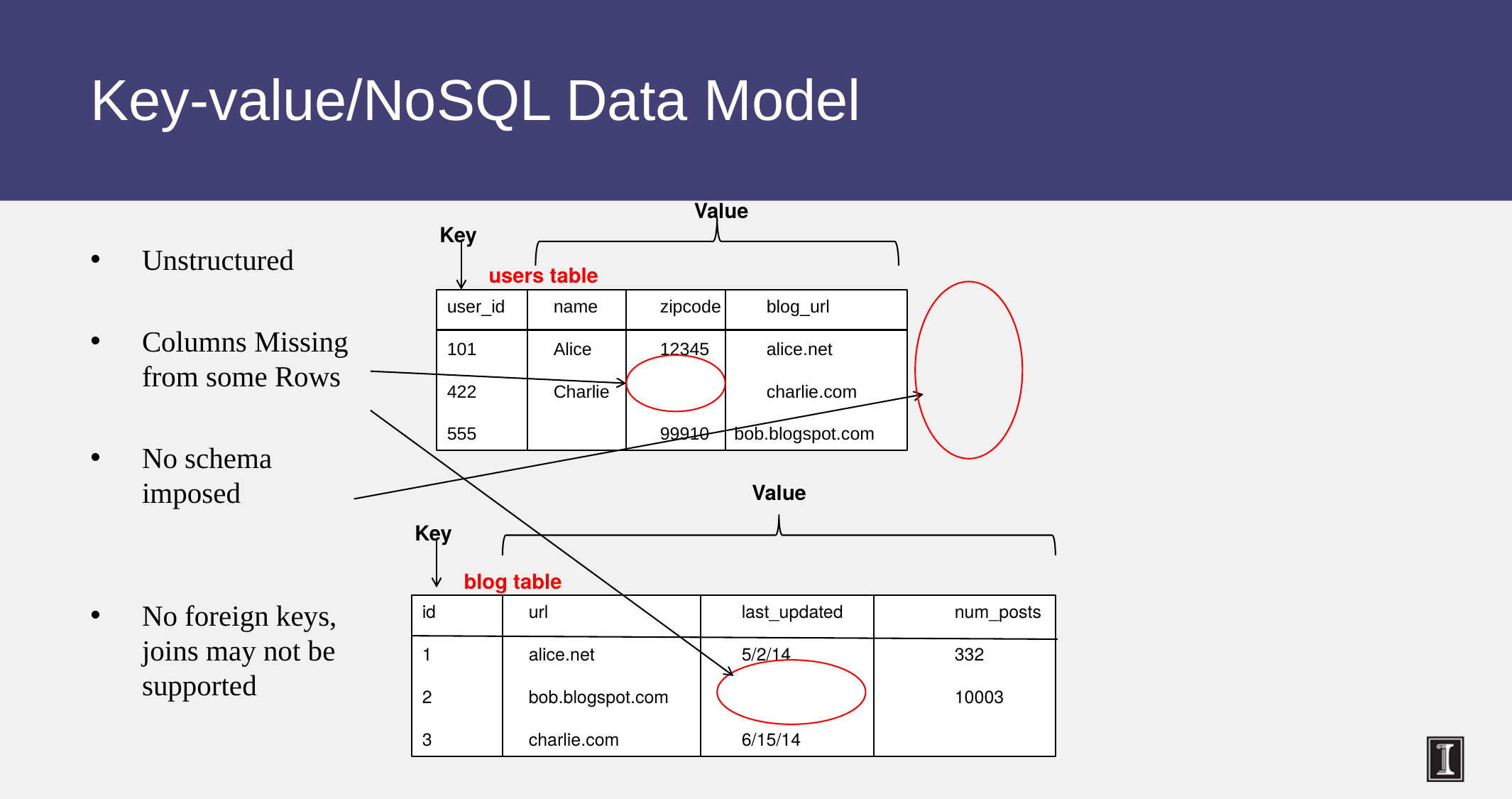

# Key-value/NoSQL Data Model

Value
Key
Unstructured

Columns Missing from some Rows

No schema imposed

No foreign keys, joins may not be supported

users table
user_id 	name 	zipcode 	blog_url
101	Alice   	12345   	alice.net

422 	Charlie 		charlie.com
555 		99910     bob.blogspot.com

Value
Key
blog table
id 	url		last_updated	 	num_posts

1 	alice.net		5/2/14		332

2	bob.blogspot.com     			10003

3 	charlie.com		6/15/14